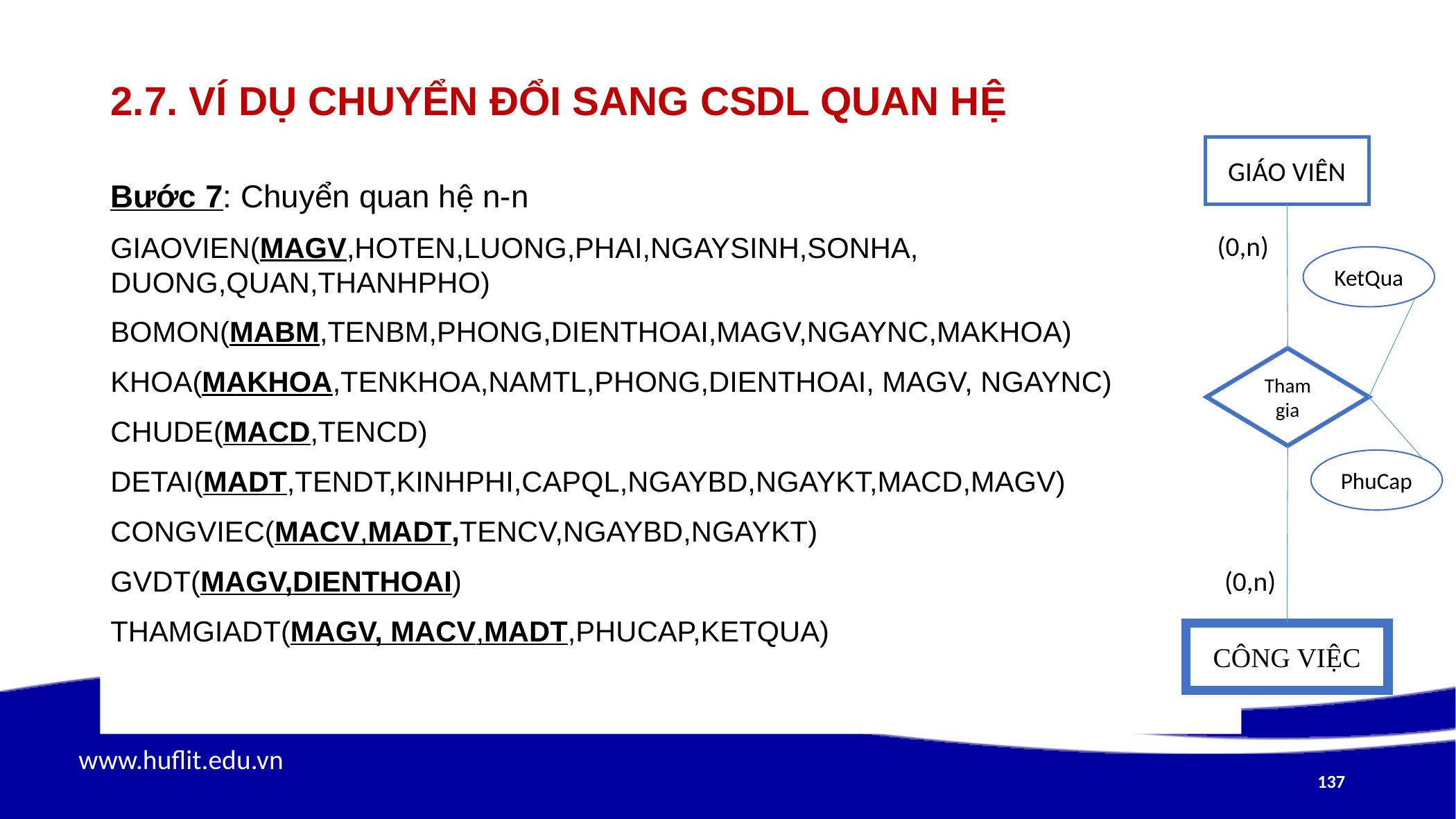

# 2.7. Ví dụ chuyển đổi sang CSDL quan hệ
GIÁO VIÊN
Bước 7: Chuyển quan hệ n-n
GIAOVIEN(MAGV,HOTEN,LUONG,PHAI,NGAYSINH,SONHA, DUONG,QUAN,THANHPHO)
BOMON(MABM,TENBM,PHONG,DIENTHOAI,MAGV,NGAYNC,MAKHOA)
KHOA(MAKHOA,TENKHOA,NAMTL,PHONG,DIENTHOAI, MAGV, NGAYNC)
CHUDE(MACD,TENCD)
DETAI(MADT,TENDT,KINHPHI,CAPQL,NGAYBD,NGAYKT,MACD,MAGV)
CONGVIEC(MACV,MADT,TENCV,NGAYBD,NGAYKT)
GVDT(MAGV,DIENTHOAI)
THAMGIADT(MAGV, MACV,MADT,PHUCAP,KETQUA)

(0,n)
KetQua
Tham gia
PhuCap
(0,n)
CÔNG VIỆC
137